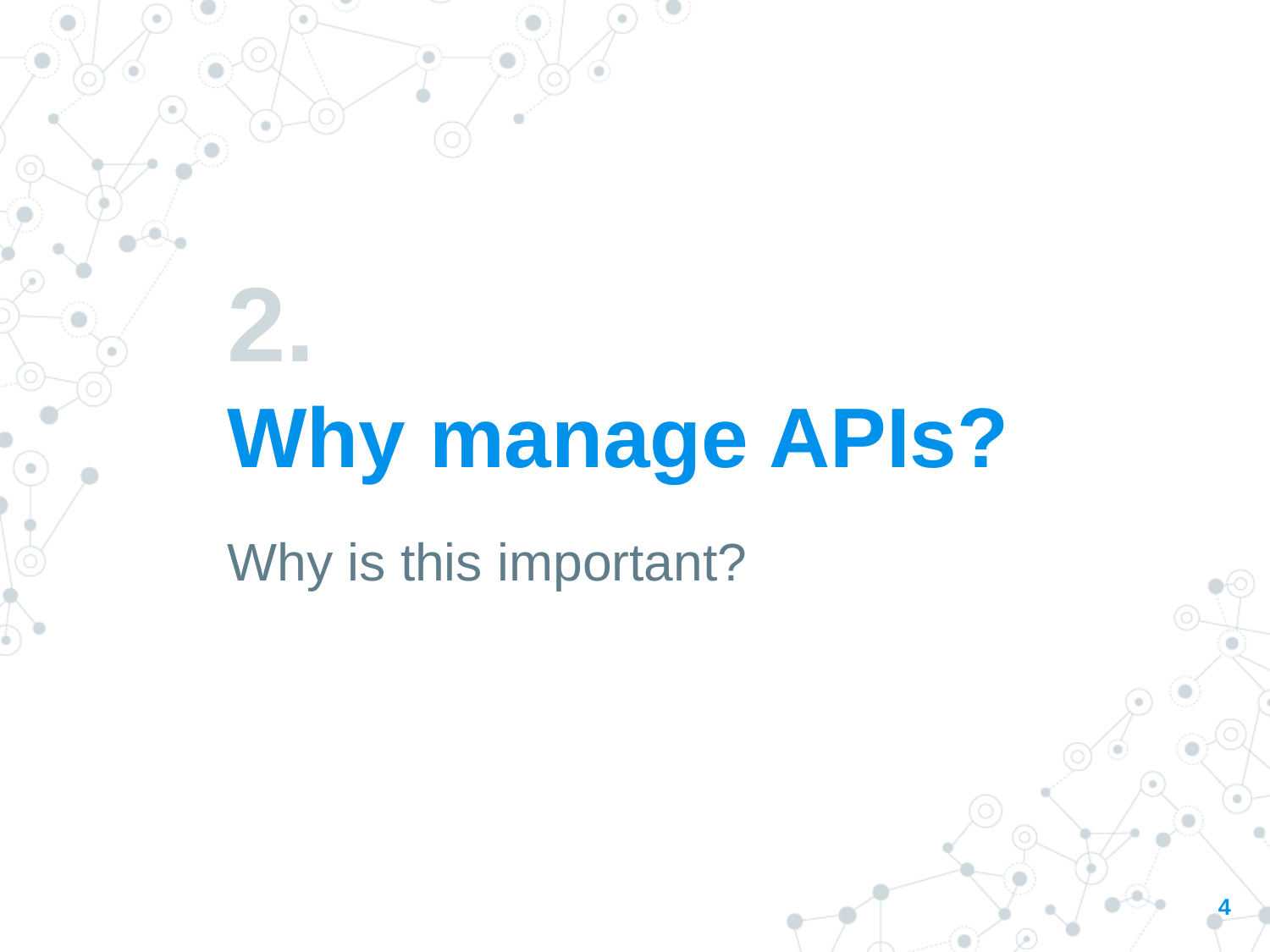

# 2.
Why manage APIs?
Why is this important?
4